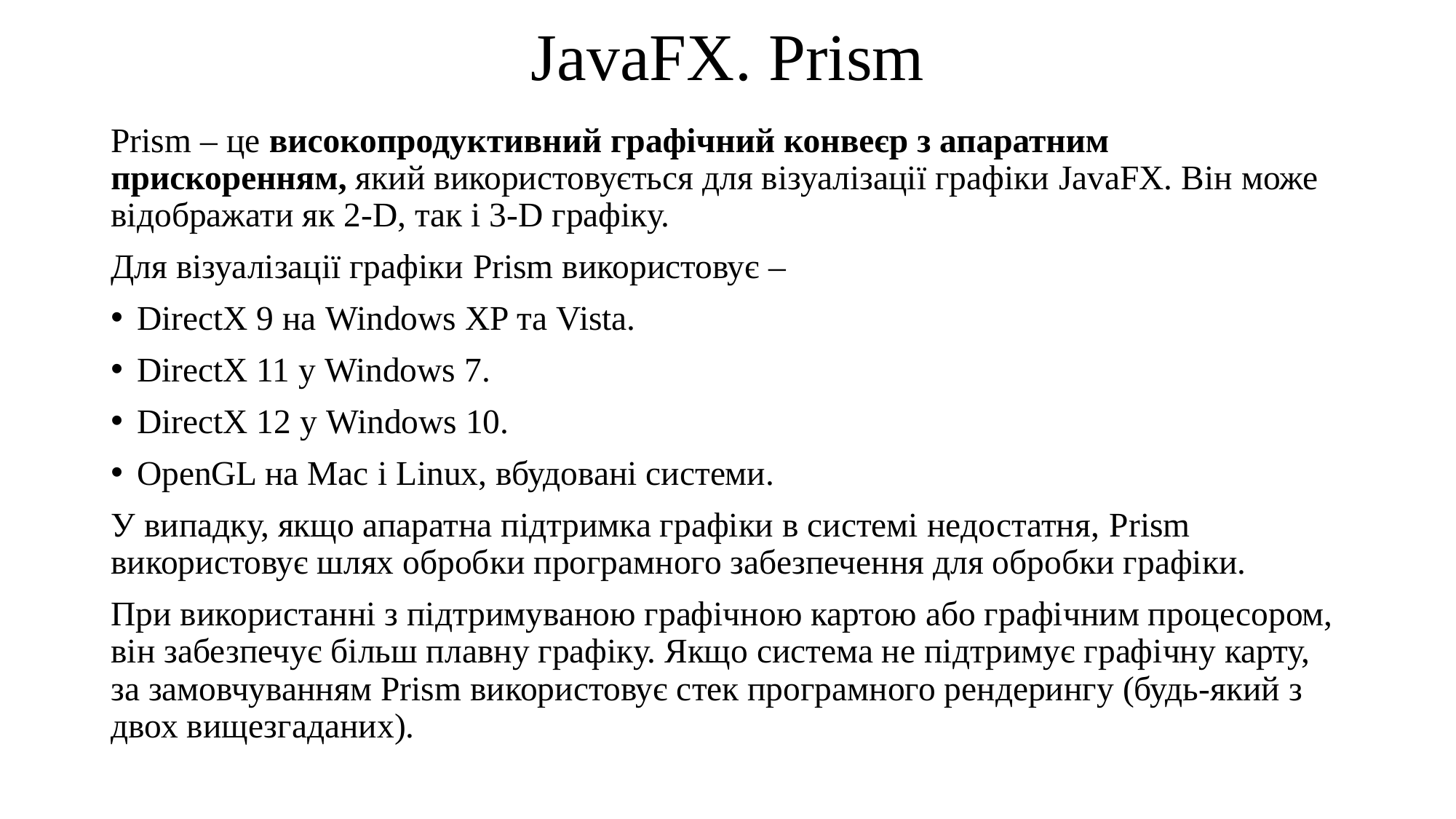

JavaFX. Prism
Prism – це високопродуктивний графічний конвеєр з апаратним прискоренням, який використовується для візуалізації графіки JavaFX. Він може відображати як 2-D, так і 3-D графіку.
Для візуалізації графіки Prism використовує –
DirectX 9 на Windows XP та Vista.
DirectX 11 у Windows 7.
DirectX 12 у Windows 10.
OpenGL на Mac і Linux, вбудовані системи.
У випадку, якщо апаратна підтримка графіки в системі недостатня, Prism використовує шлях обробки програмного забезпечення для обробки графіки.
При використанні з підтримуваною графічною картою або графічним процесором, він забезпечує більш плавну графіку. Якщо система не підтримує графічну карту, за замовчуванням Prism використовує стек програмного рендерингу (будь-який з двох вищезгаданих).